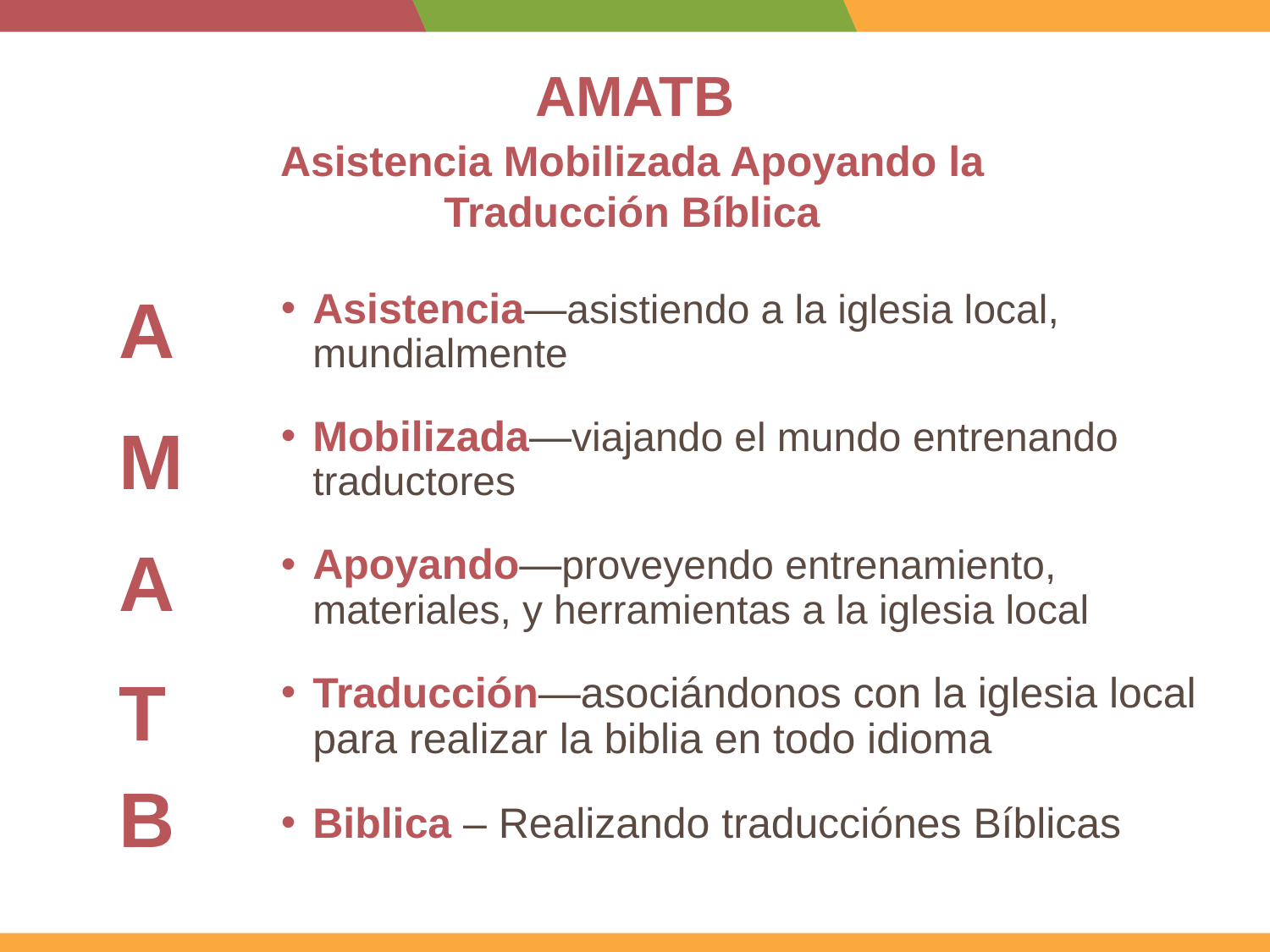

# AMATB
Asistencia Mobilizada Apoyando la Traducción Bíblica
A
Asistencia—asistiendo a la iglesia local, mundialmente
Mobilizada—viajando el mundo entrenando traductores
Apoyando—proveyendo entrenamiento, materiales, y herramientas a la iglesia local
Traducción—asociándonos con la iglesia local para realizar la biblia en todo idioma
Biblica – Realizando traducciónes Bíblicas

M
A
T
B